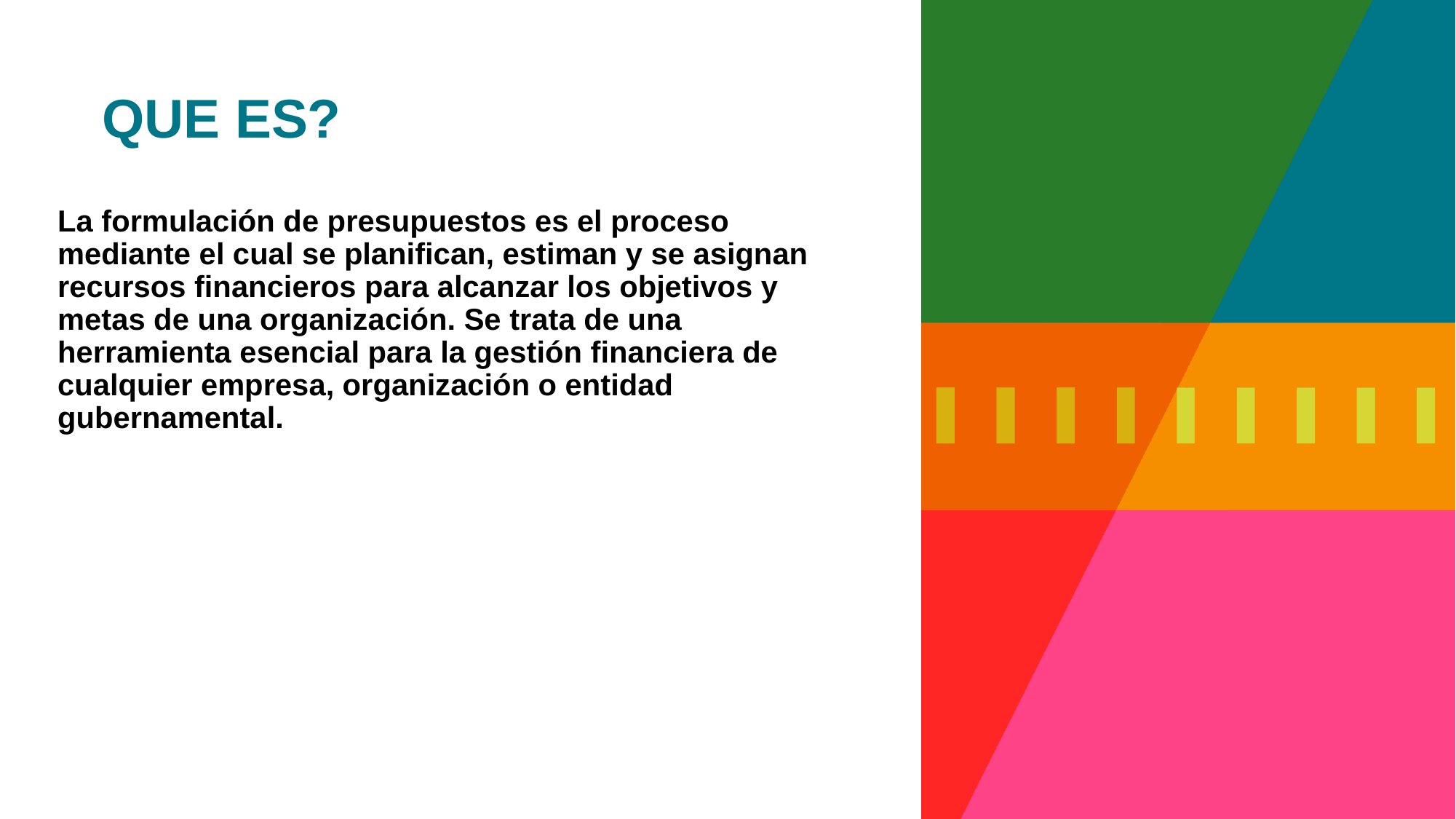

# QUE ES?
La formulación de presupuestos es el proceso mediante el cual se planifican, estiman y se asignan recursos financieros para alcanzar los objetivos y metas de una organización. Se trata de una herramienta esencial para la gestión financiera de cualquier empresa, organización o entidad gubernamental.